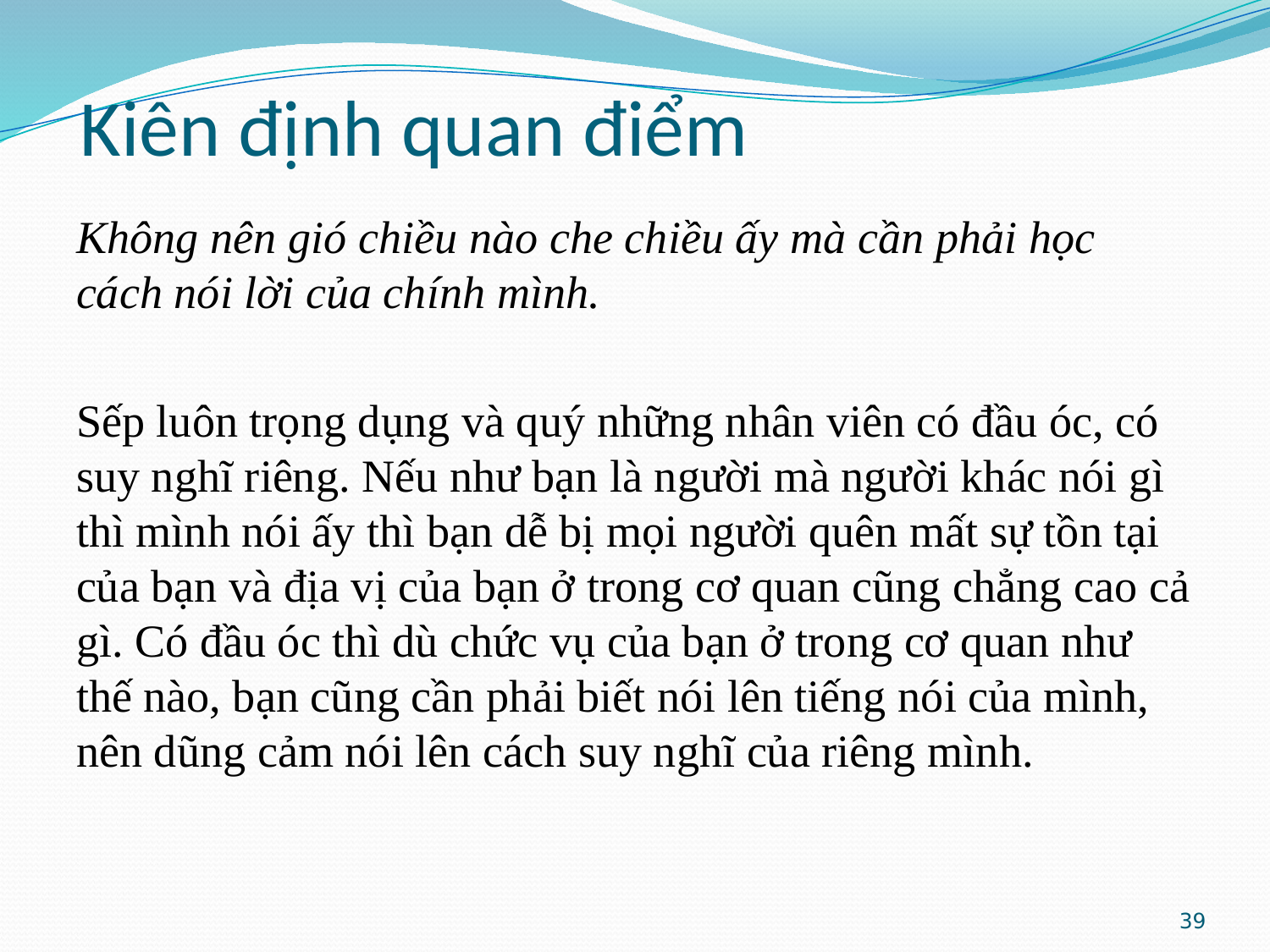

# Kiên định quan điểm
Không nên gió chiều nào che chiều ấy mà cần phải học cách nói lời của chính mình.

Sếp luôn trọng dụng và quý những nhân viên có đầu óc, có suy nghĩ riêng. Nếu như bạn là người mà người khác nói gì thì mình nói ấy thì bạn dễ bị mọi người quên mất sự tồn tại của bạn và địa vị của bạn ở trong cơ quan cũng chẳng cao cả gì. Có đầu óc thì dù chức vụ của bạn ở trong cơ quan như thế nào, bạn cũng cần phải biết nói lên tiếng nói của mình, nên dũng cảm nói lên cách suy nghĩ của riêng mình.
39